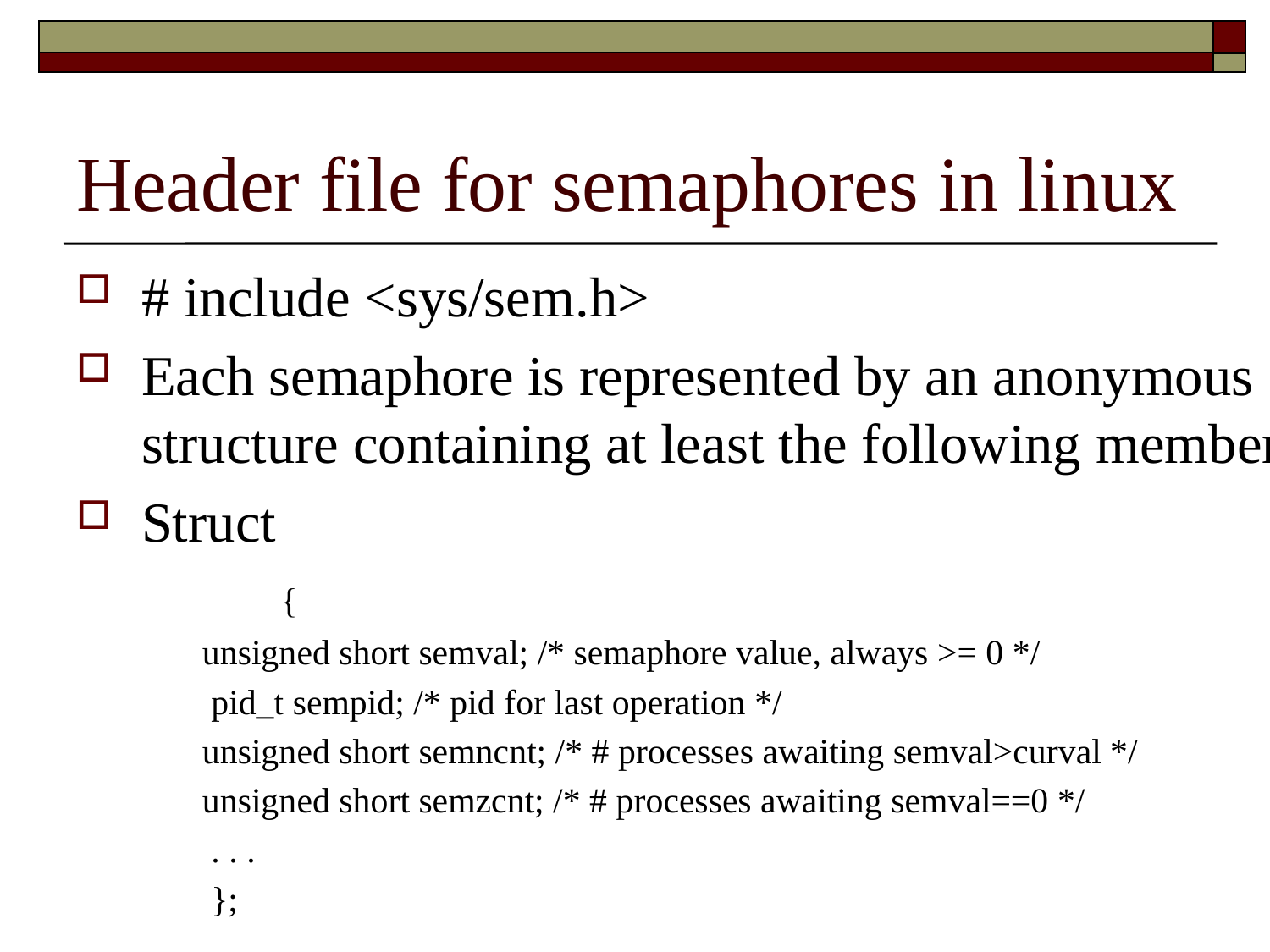

# Header file for semaphores in linux
# include <sys/sem.h>
Each semaphore is represented by an anonymous structure containing at least the following members
Struct
	 {
unsigned short semval; /* semaphore value, always >= 0 */
 pid_t sempid; /* pid for last operation */
unsigned short semncnt; /* # processes awaiting semval>curval */
unsigned short semzcnt; /* # processes awaiting semval==0 */
 . . .
 };